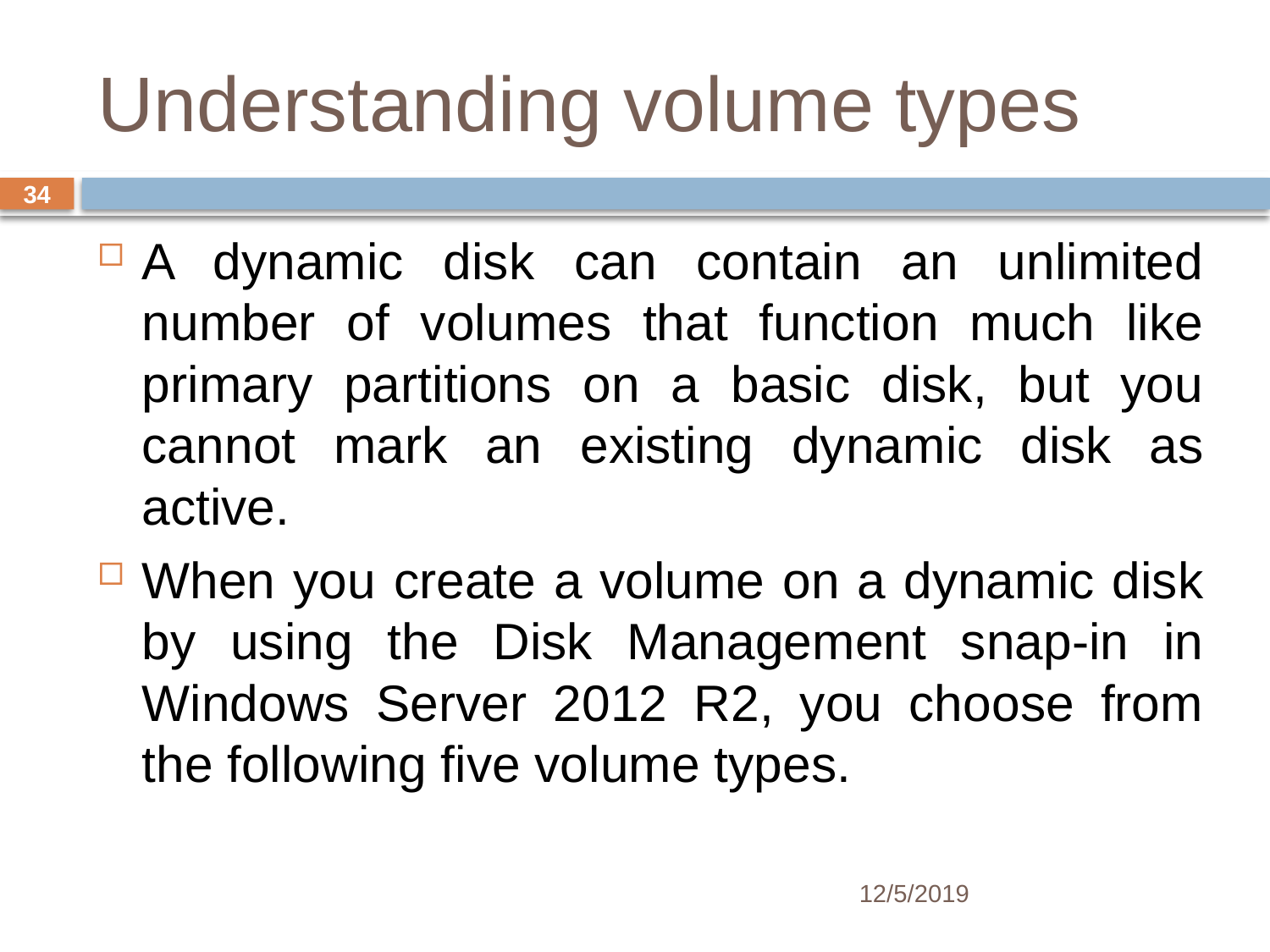

# Understanding volume types
34
A dynamic disk can contain an unlimited number of volumes that function much like primary partitions on a basic disk, but you cannot mark an existing dynamic disk as active.
When you create a volume on a dynamic disk by using the Disk Management snap-in in Windows Server 2012 R2, you choose from the following five volume types.
12/5/2019